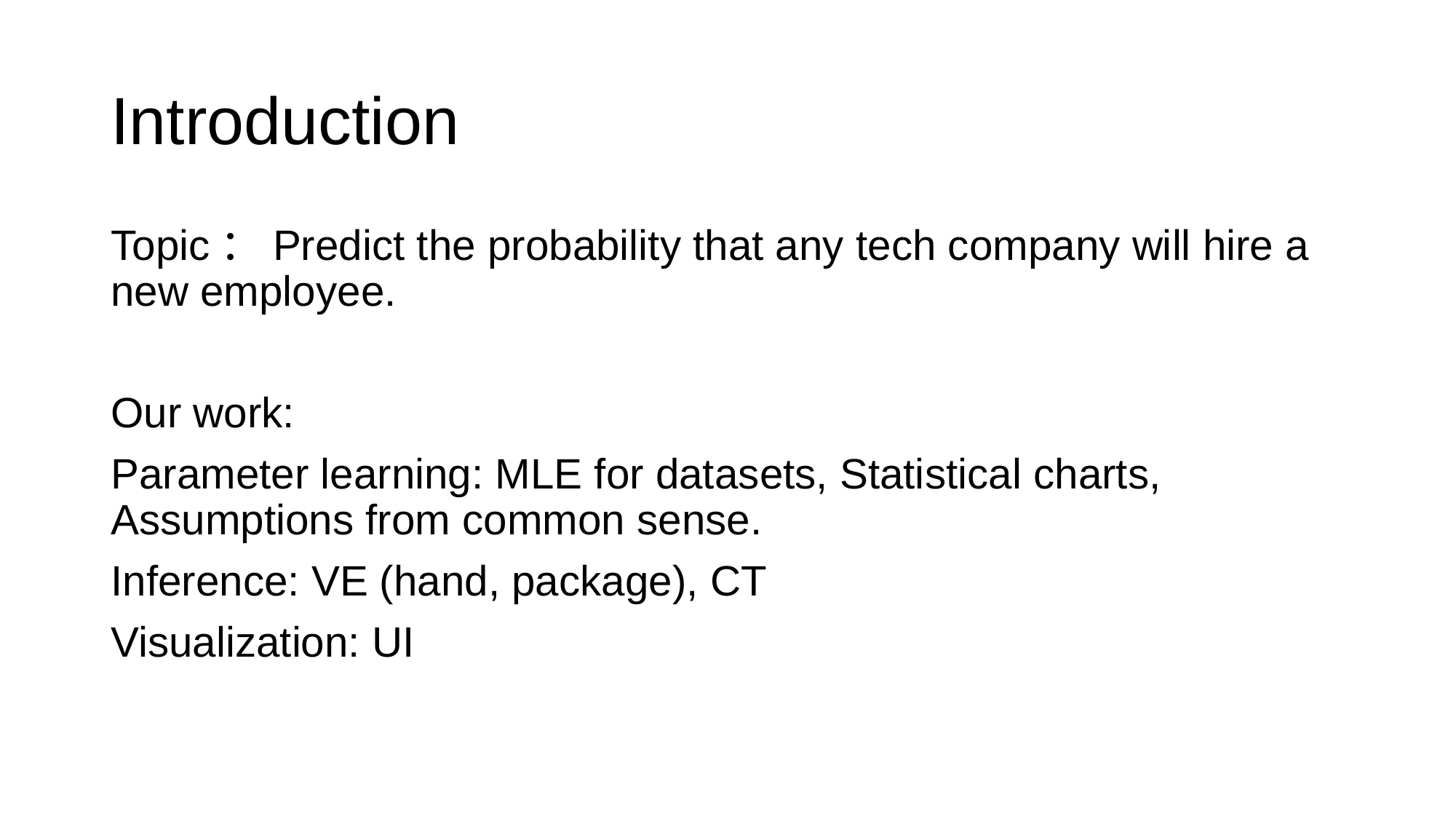

# Introduction
Topic：Predict the probability that any tech company will hire a new employee.

Our work:
Parameter learning: MLE for datasets, Statistical charts, Assumptions from common sense.
Inference: VE (hand, package), CT
Visualization: UI